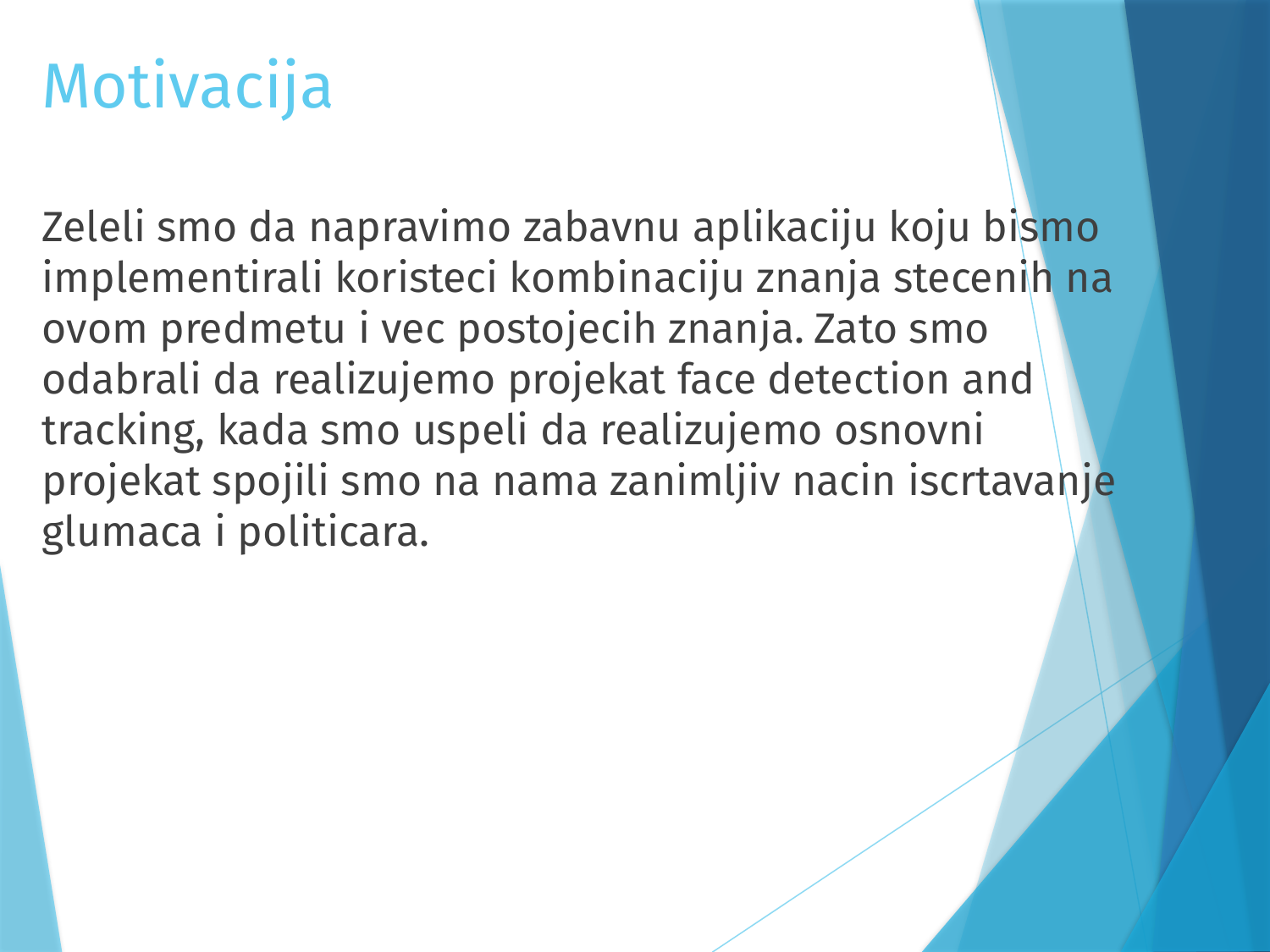

Motivacija
Zeleli smo da napravimo zabavnu aplikaciju koju bismo implementirali koristeci kombinaciju znanja stecenih na ovom predmetu i vec postojecih znanja. Zato smo odabrali da realizujemo projekat face detection and tracking, kada smo uspeli da realizujemo osnovni projekat spojili smo na nama zanimljiv nacin iscrtavanje glumaca i politicara.